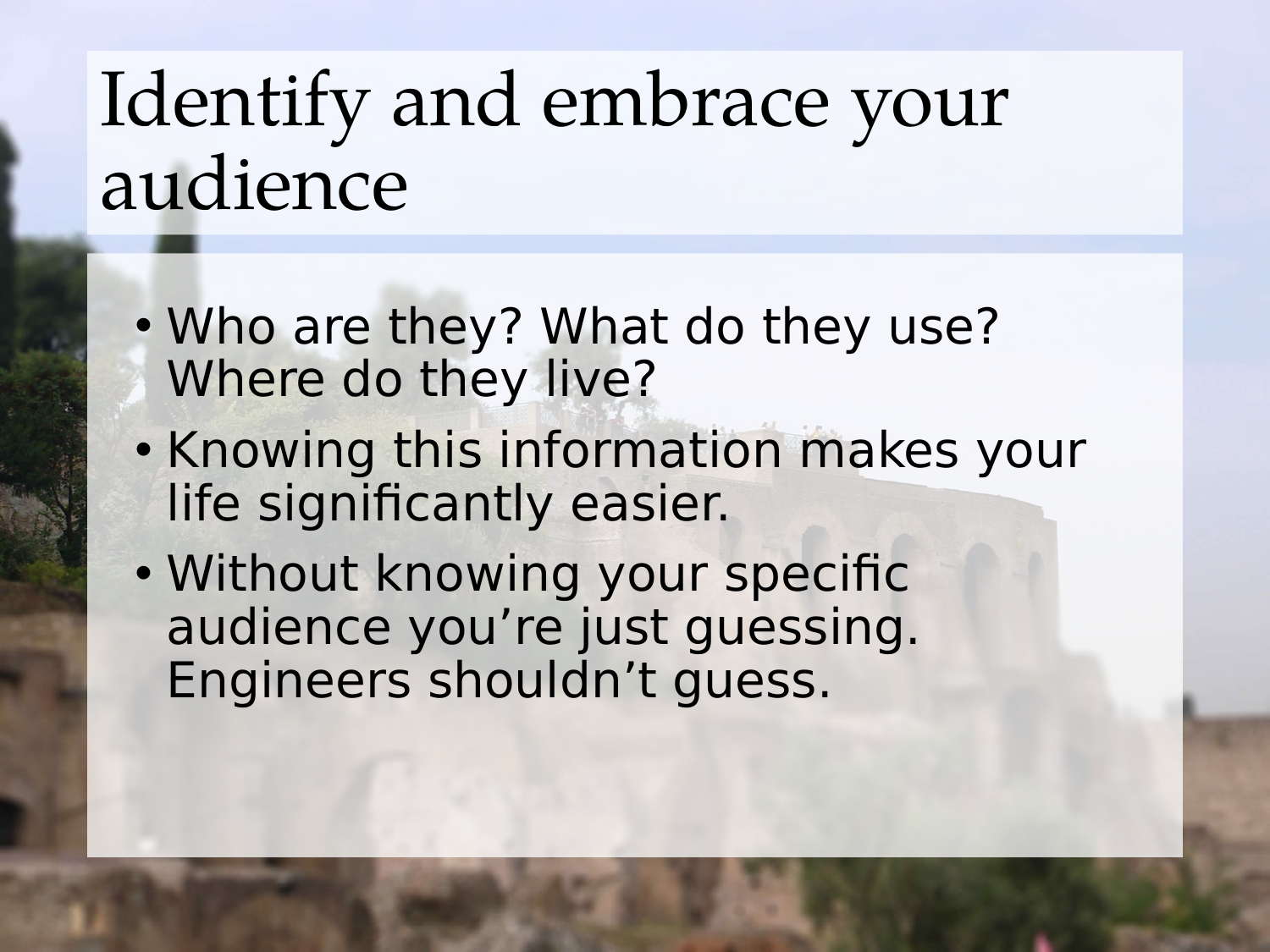

# Identify and embrace your audience
Who are they? What do they use? Where do they live?
Knowing this information makes your life significantly easier.
Without knowing your specific audience you’re just guessing. Engineers shouldn’t guess.